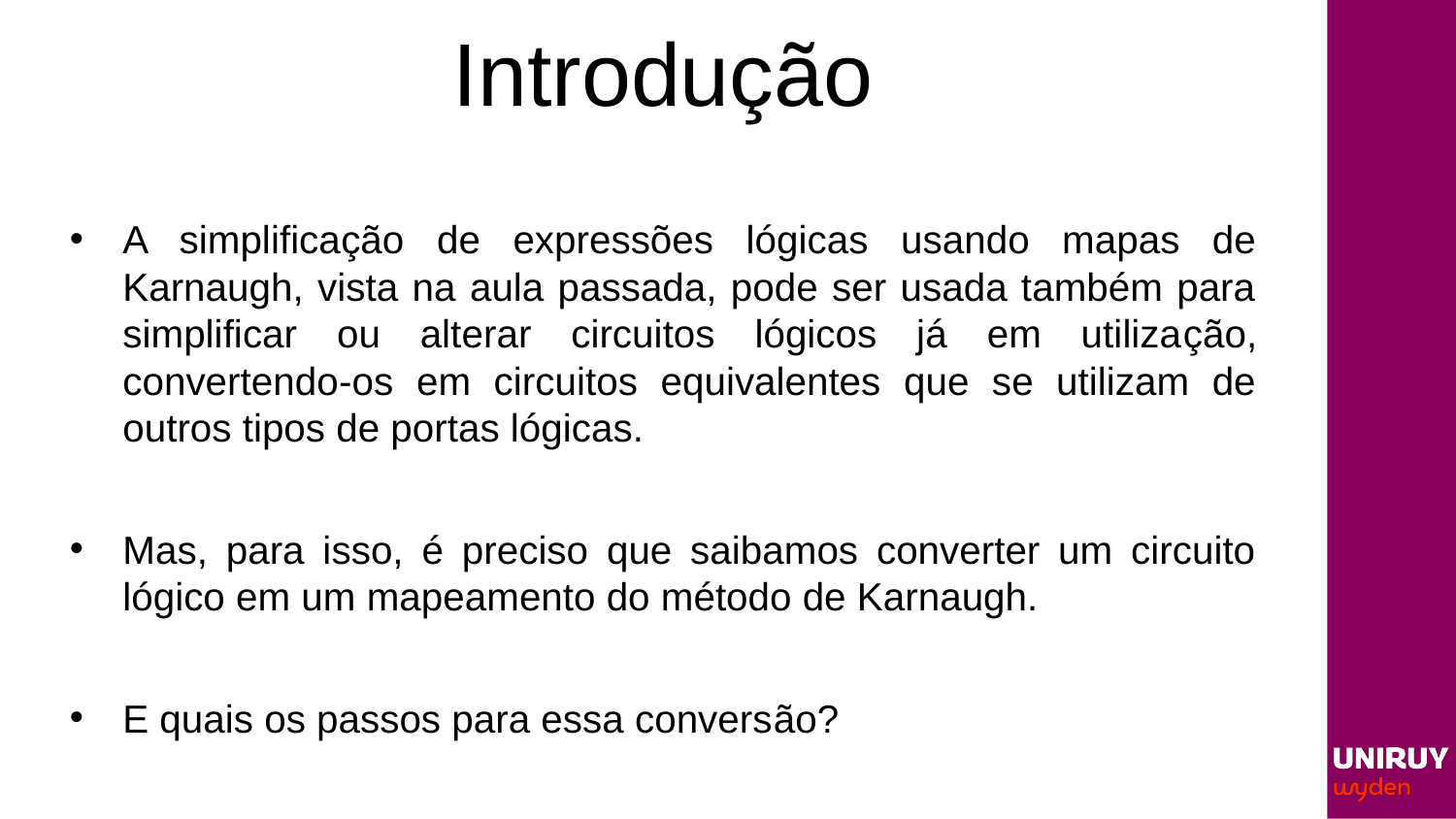

# Introdução
A simplificação de expressões lógicas usando mapas de Karnaugh, vista na aula passada, pode ser usada também para simplificar ou alterar circuitos lógicos já em utilização, convertendo­-os em circuitos equivalentes que se utilizam de outros tipos de portas lógicas.

Mas, para isso, é preciso que saibamos converter um circuito lógico em um mapeamento do método de Karnaugh.

E quais os passos para essa conversão?